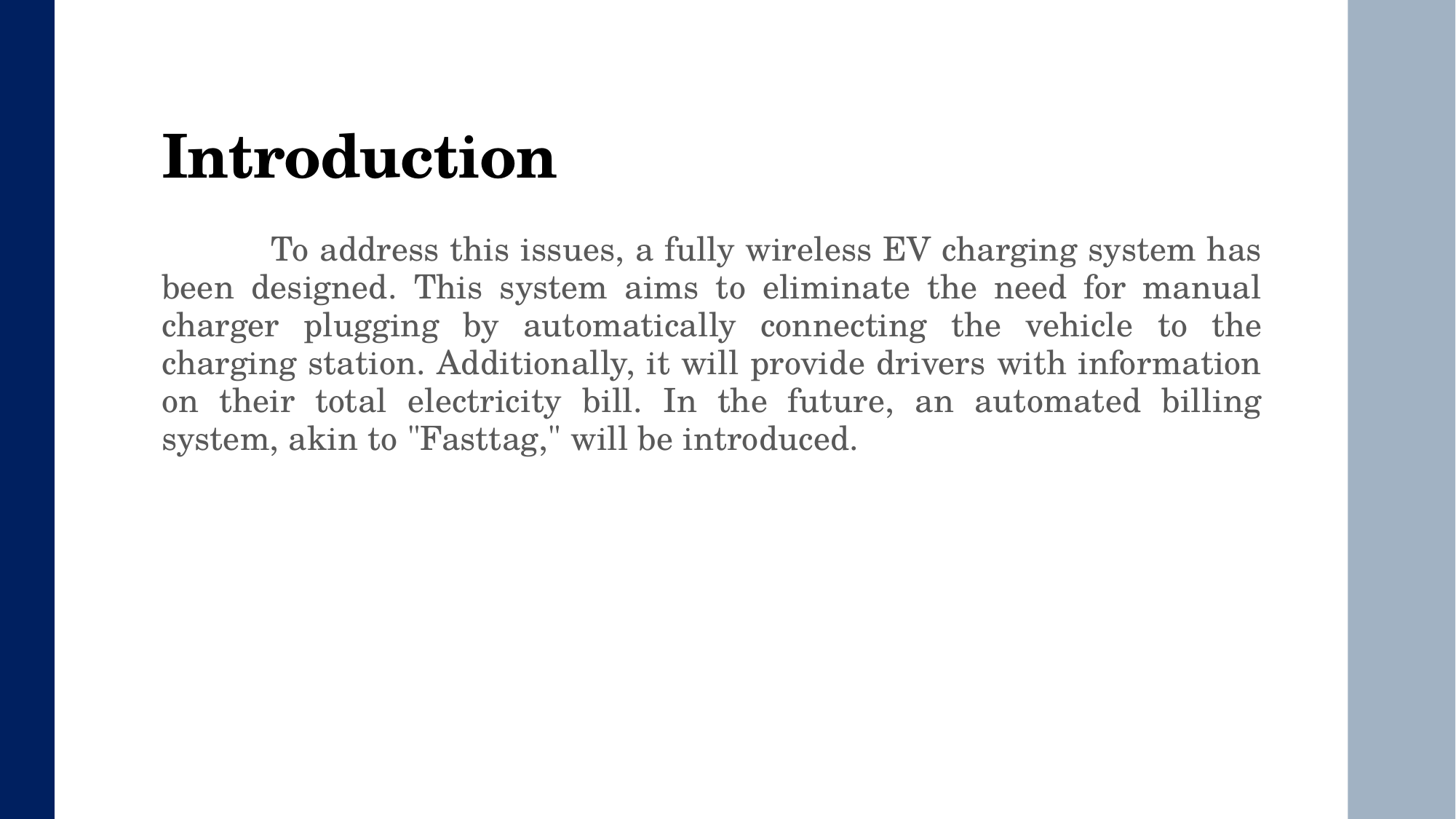

# Introduction
	To address this issues, a fully wireless EV charging system has been designed. This system aims to eliminate the need for manual charger plugging by automatically connecting the vehicle to the charging station. Additionally, it will provide drivers with information on their total electricity bill. In the future, an automated billing system, akin to "Fasttag," will be introduced.